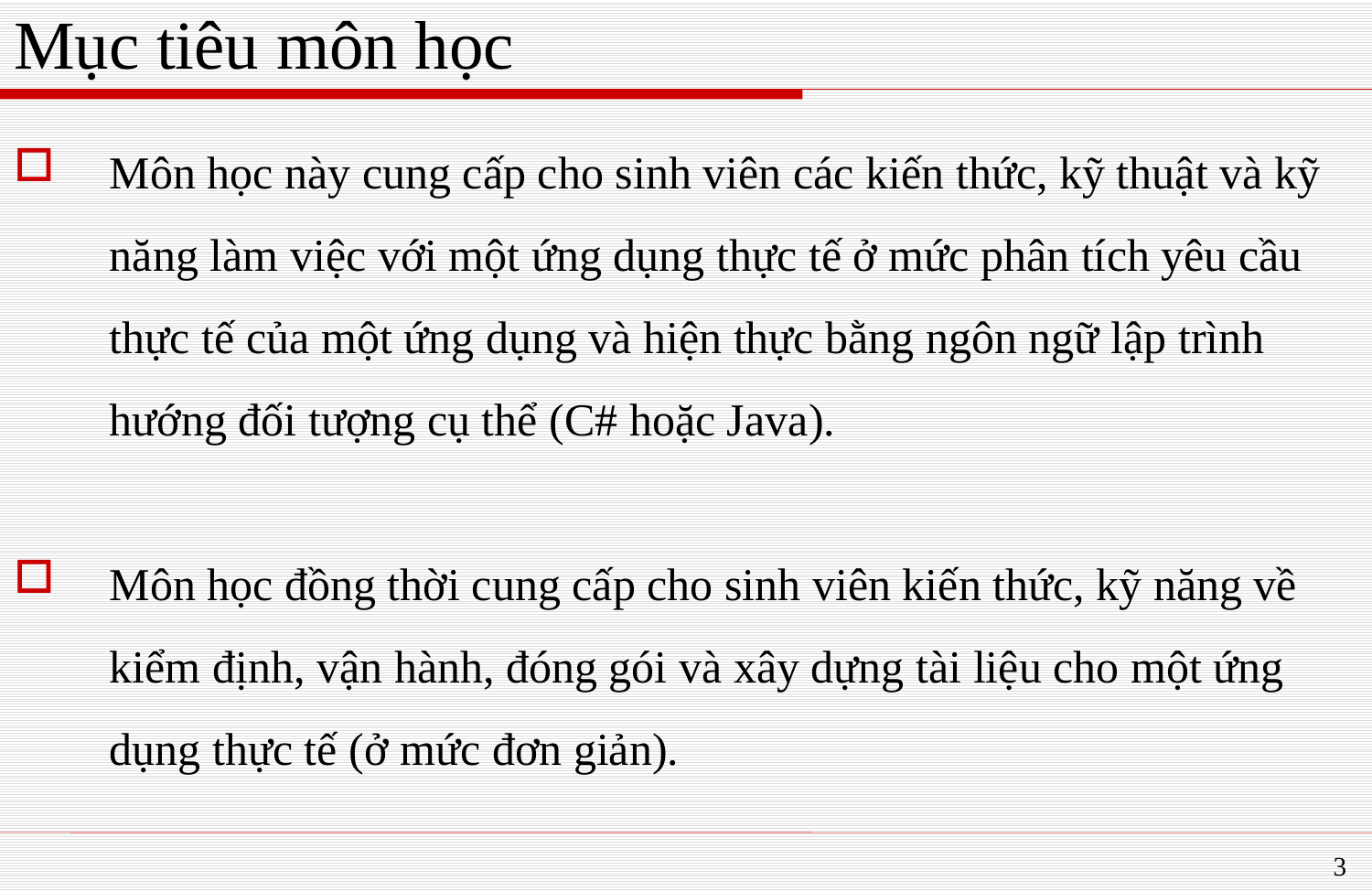

# Mục tiêu môn học
Môn học này cung cấp cho sinh viên các kiến thức, kỹ thuật và kỹ năng làm việc với một ứng dụng thực tế ở mức phân tích yêu cầu thực tế của một ứng dụng và hiện thực bằng ngôn ngữ lập trình hướng đối tượng cụ thể (C# hoặc Java).

Môn học đồng thời cung cấp cho sinh viên kiến thức, kỹ năng về kiểm định, vận hành, đóng gói và xây dựng tài liệu cho một ứng dụng thực tế (ở mức đơn giản).

3